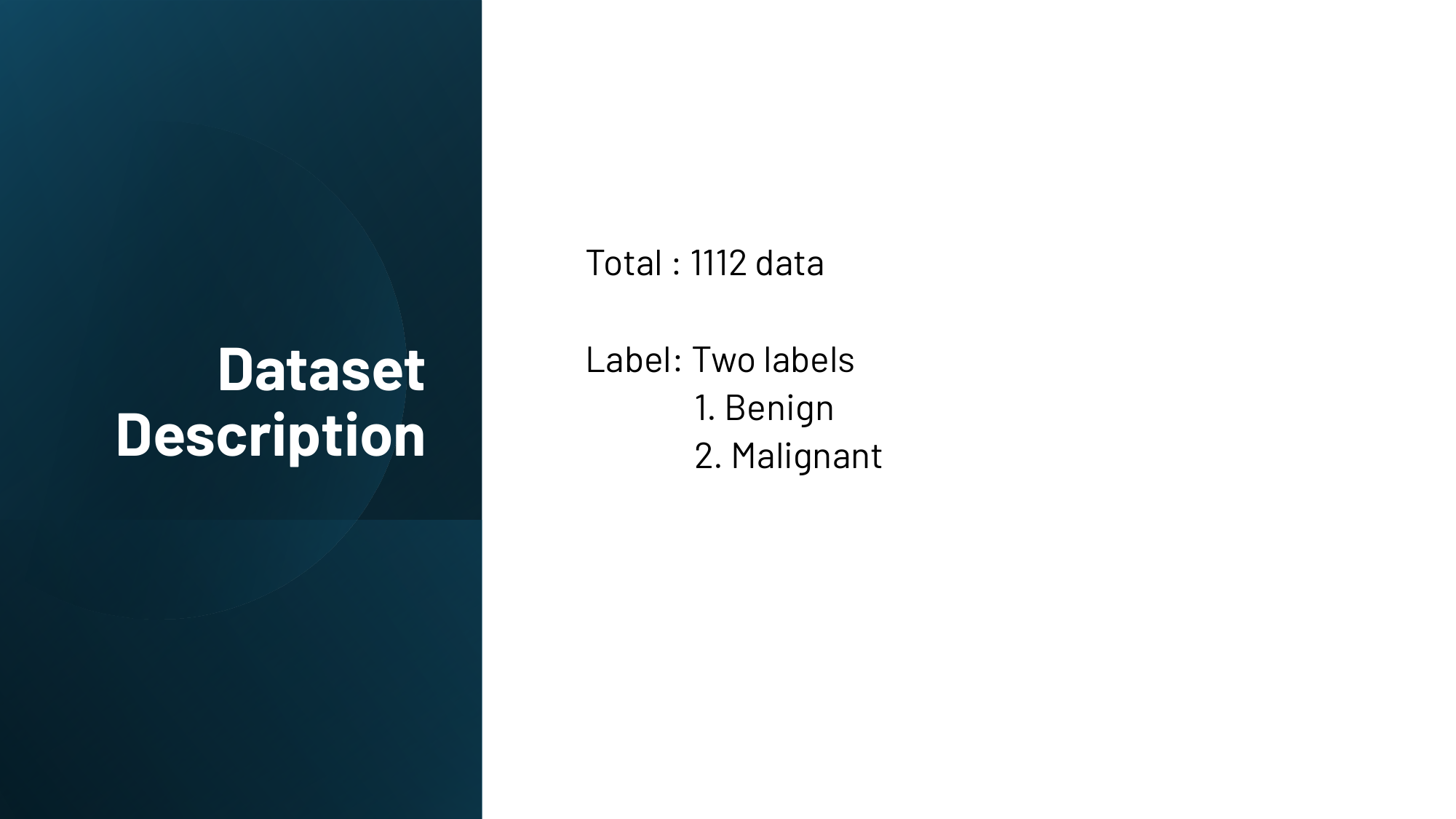

Dataset Description
Total : 1112 data

Label: Two labels
	1. Benign
	2. Malignant